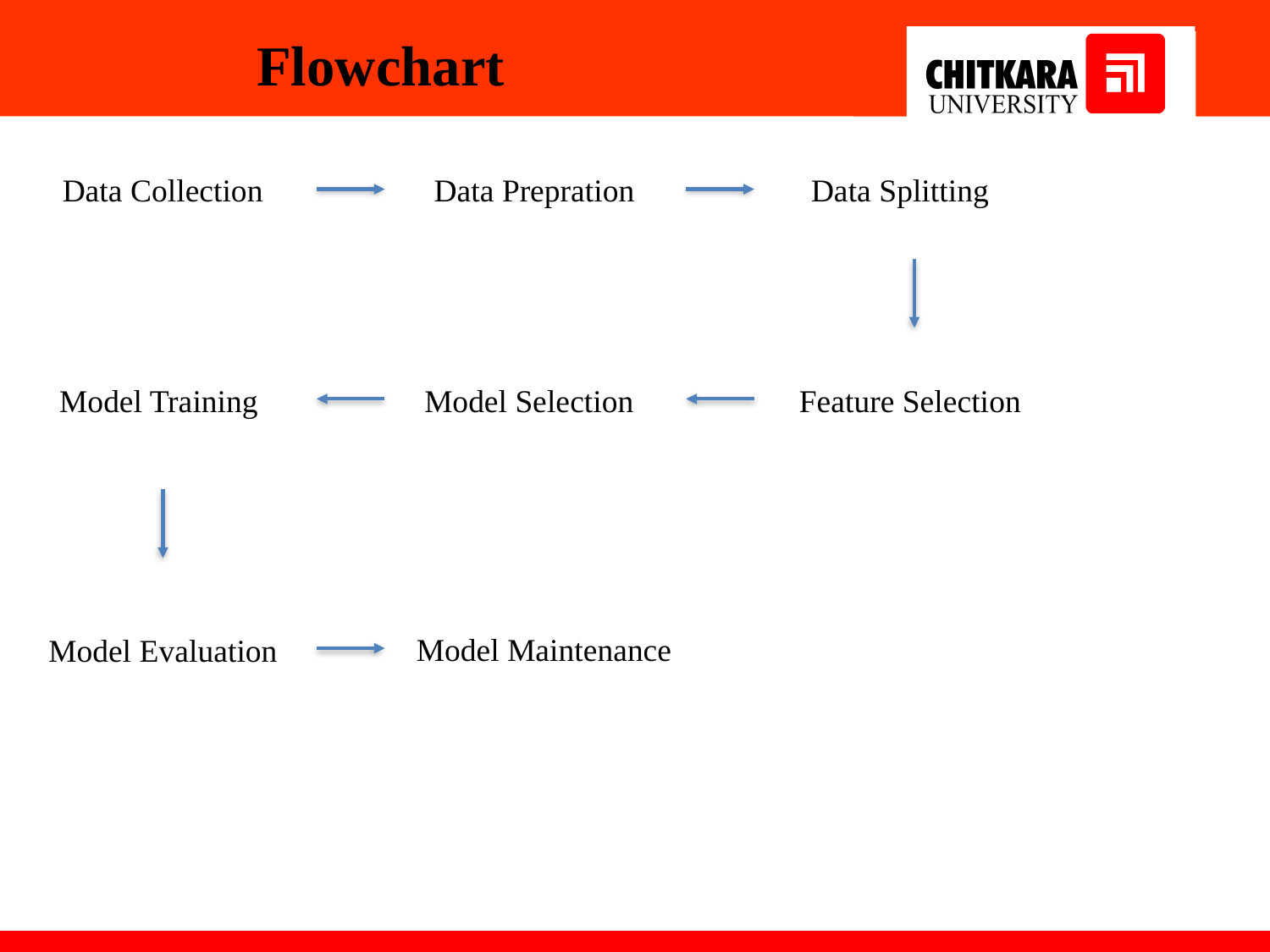

# Flowchart
Data Collection
Data Prepration
Data Splitting

Model Training
Model Selection
Feature Selection

Model Maintenance
Model Evaluation